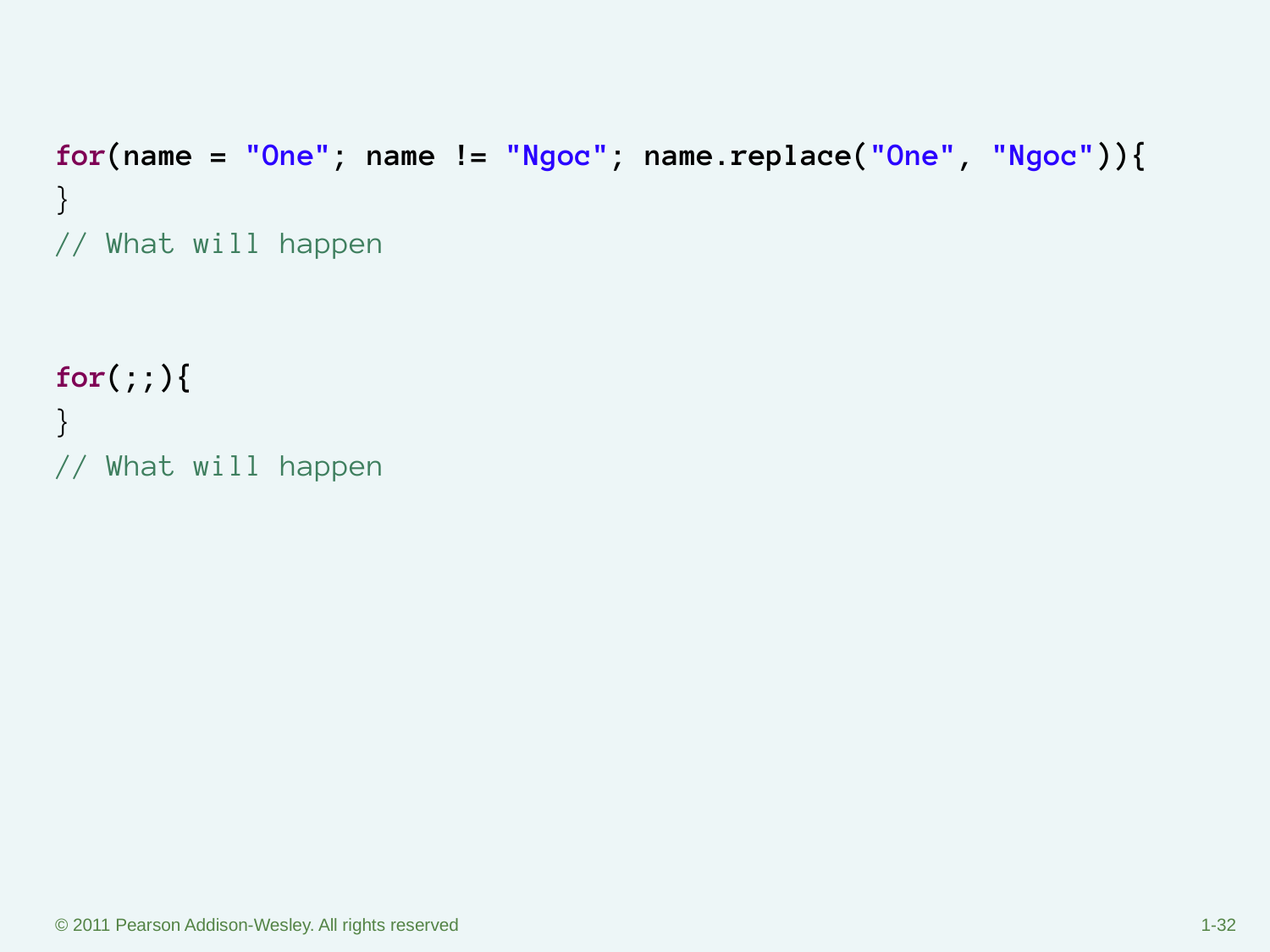

#
for(name = "One"; name != "Ngoc"; name.replace("One", "Ngoc")){
}
// What will happen

for(;;){
}
// What will happen

© 2011 Pearson Addison-Wesley. All rights reserved
1-32